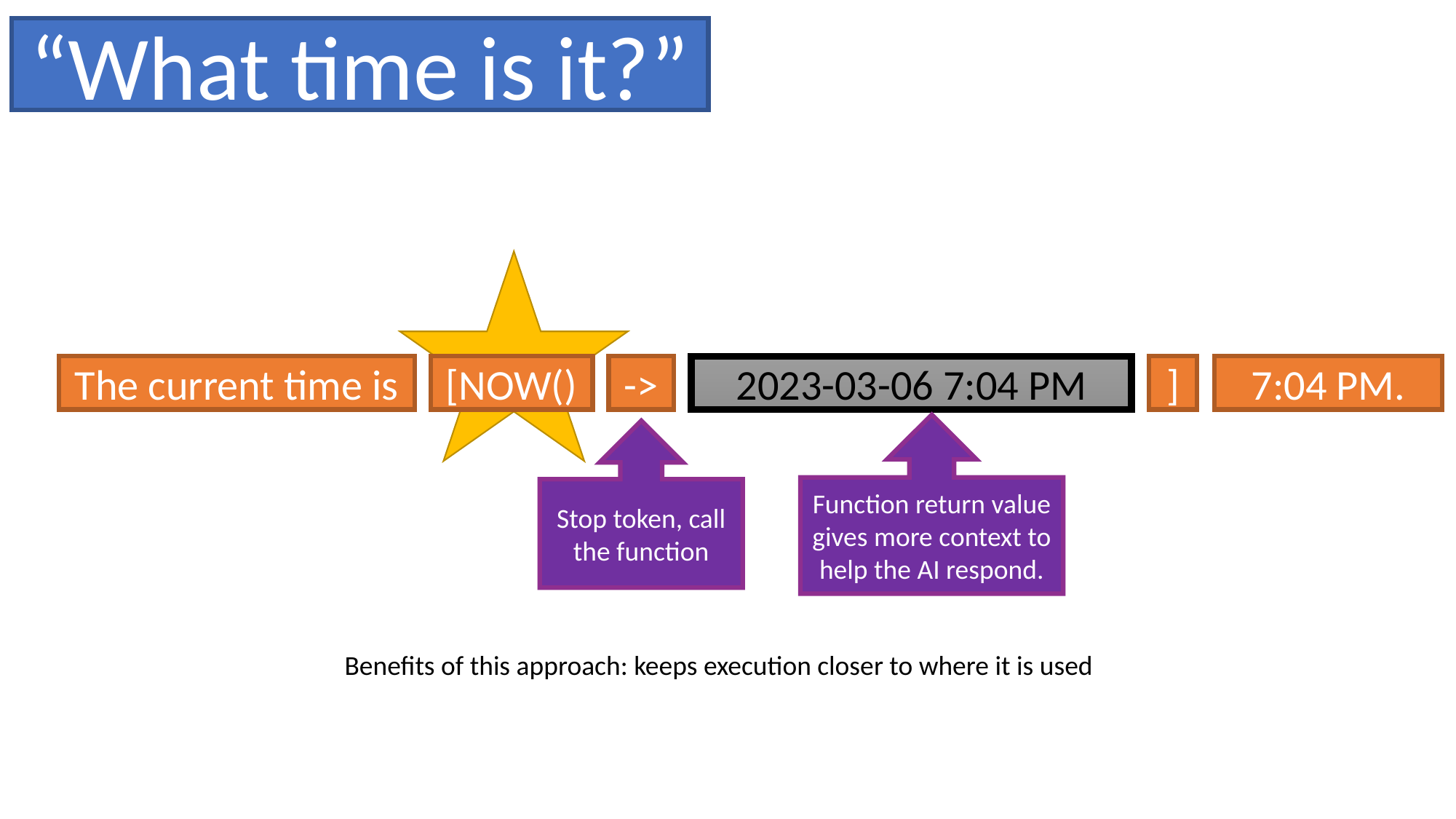

“What time is it?”

The current time is
[NOW()
->
2023-03-06 7:04 PM
]
7:04 PM.
Function return value gives more context to help the AI respond.
Stop token, call the function
Benefits of this approach: keeps execution closer to where it is used